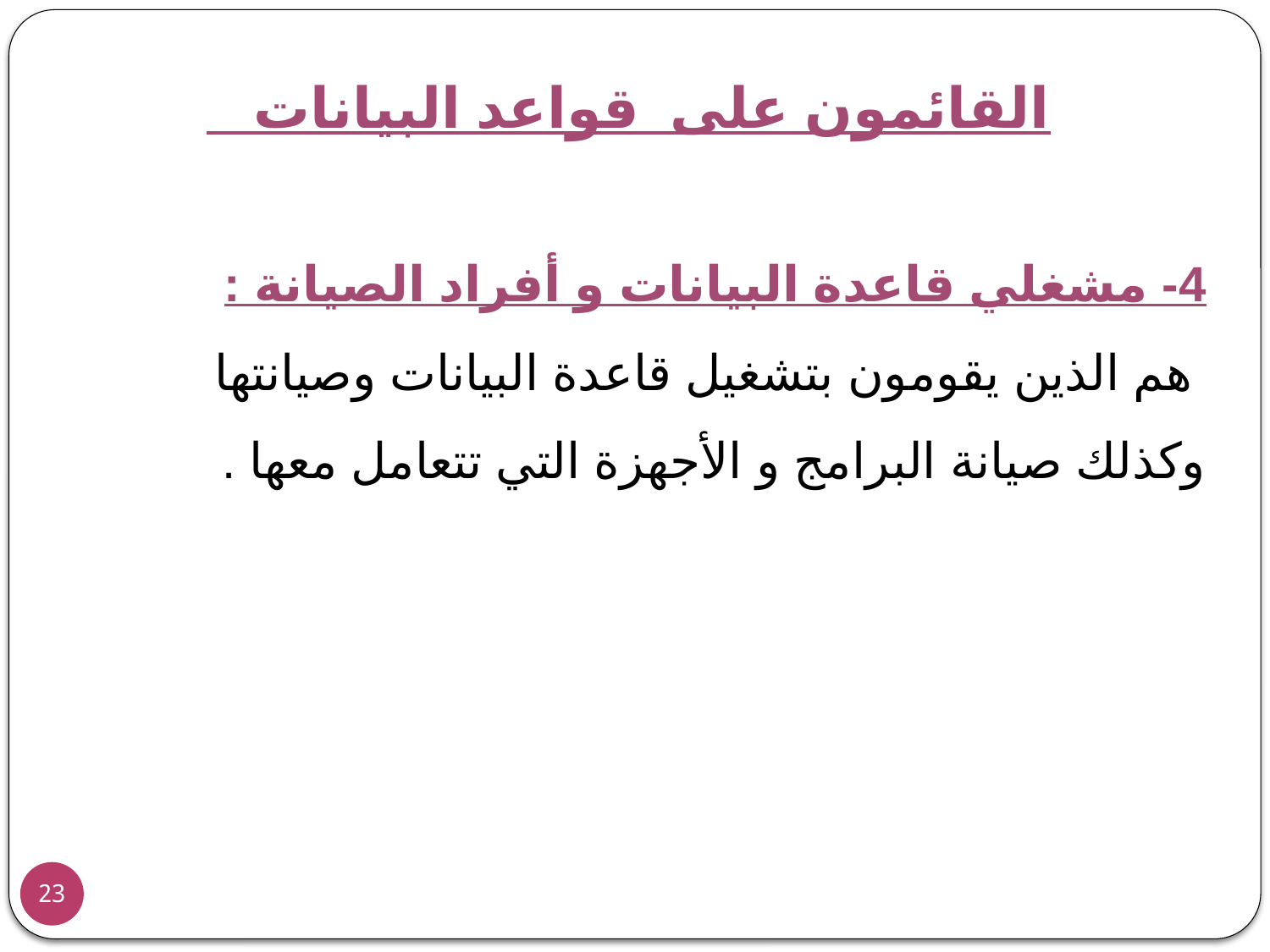

القائمون على  قواعد البيانات
4- مشغلي قاعدة البيانات و أفراد الصيانة :
 هم الذين يقومون بتشغيل قاعدة البيانات وصيانتها وكذلك صيانة البرامج و الأجهزة التي تتعامل معها .
23